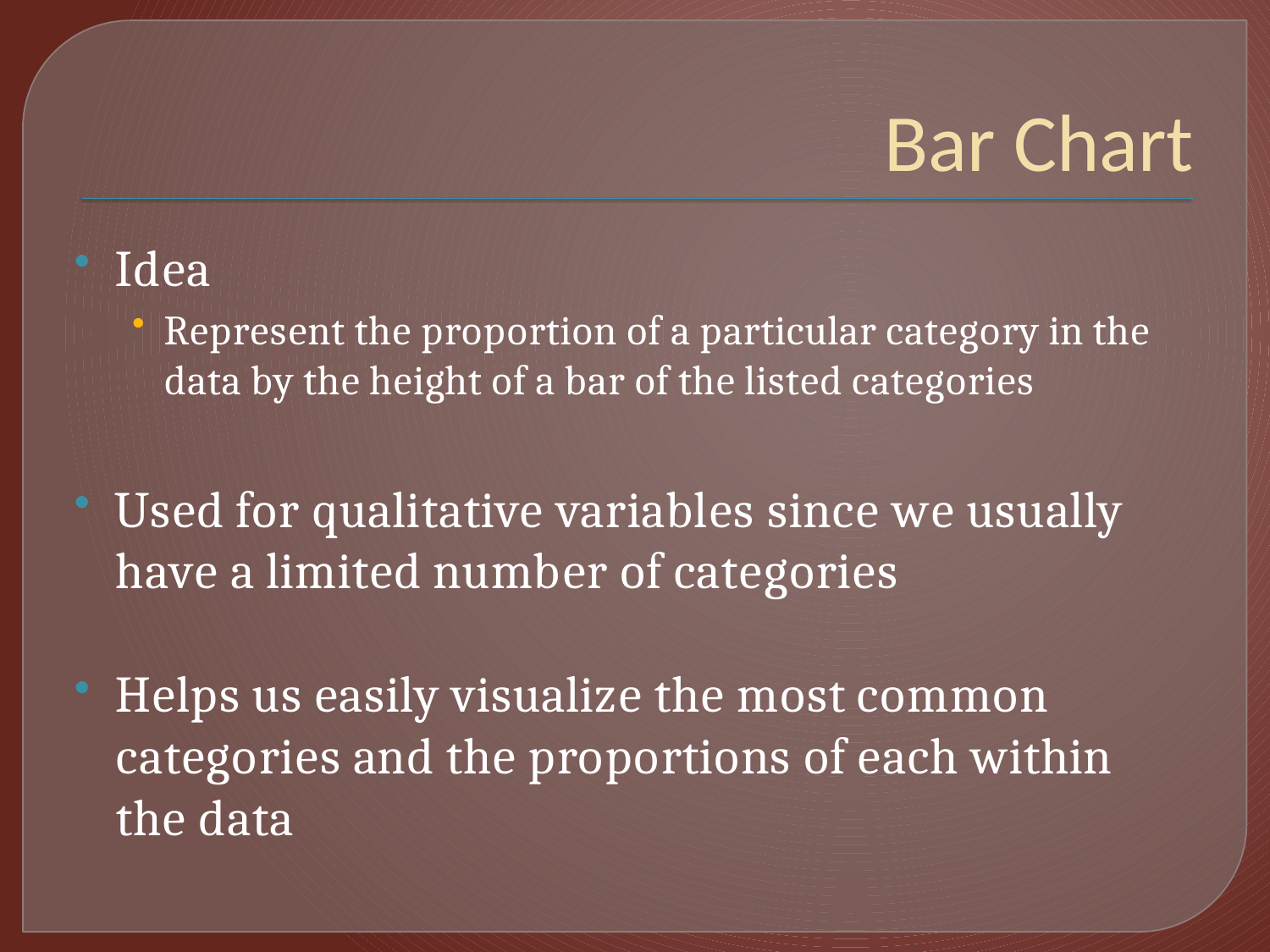

# Bar Chart
Idea
Represent the proportion of a particular category in the data by the height of a bar of the listed categories

Used for qualitative variables since we usually have a limited number of categories

Helps us easily visualize the most common categories and the proportions of each within the data